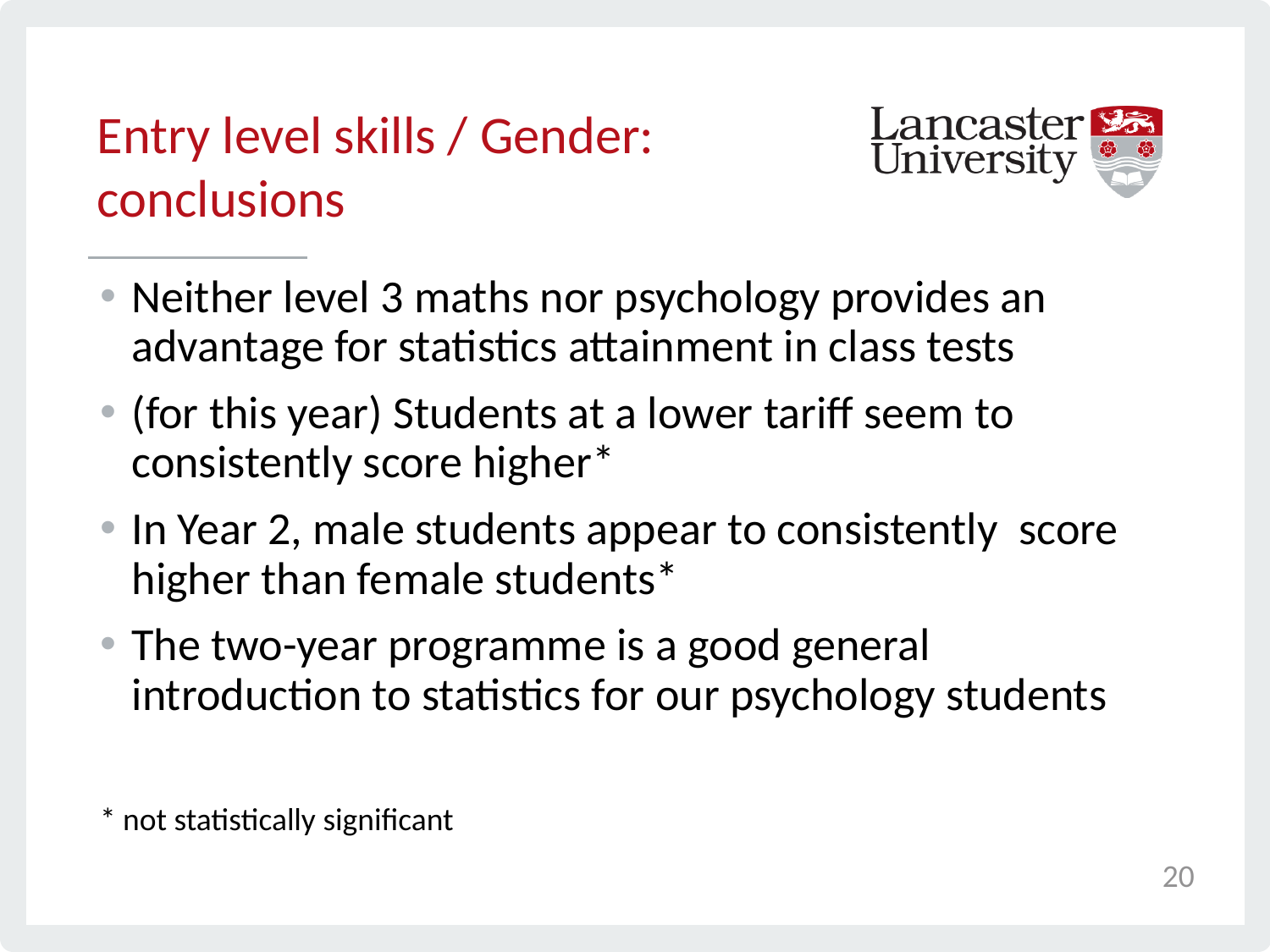

# Entry level skills / Gender: conclusions
Neither level 3 maths nor psychology provides an advantage for statistics attainment in class tests
(for this year) Students at a lower tariff seem to consistently score higher*
In Year 2, male students appear to consistently  score higher than female students*
The two-year programme is a good general introduction to statistics for our psychology students

* not statistically significant
20